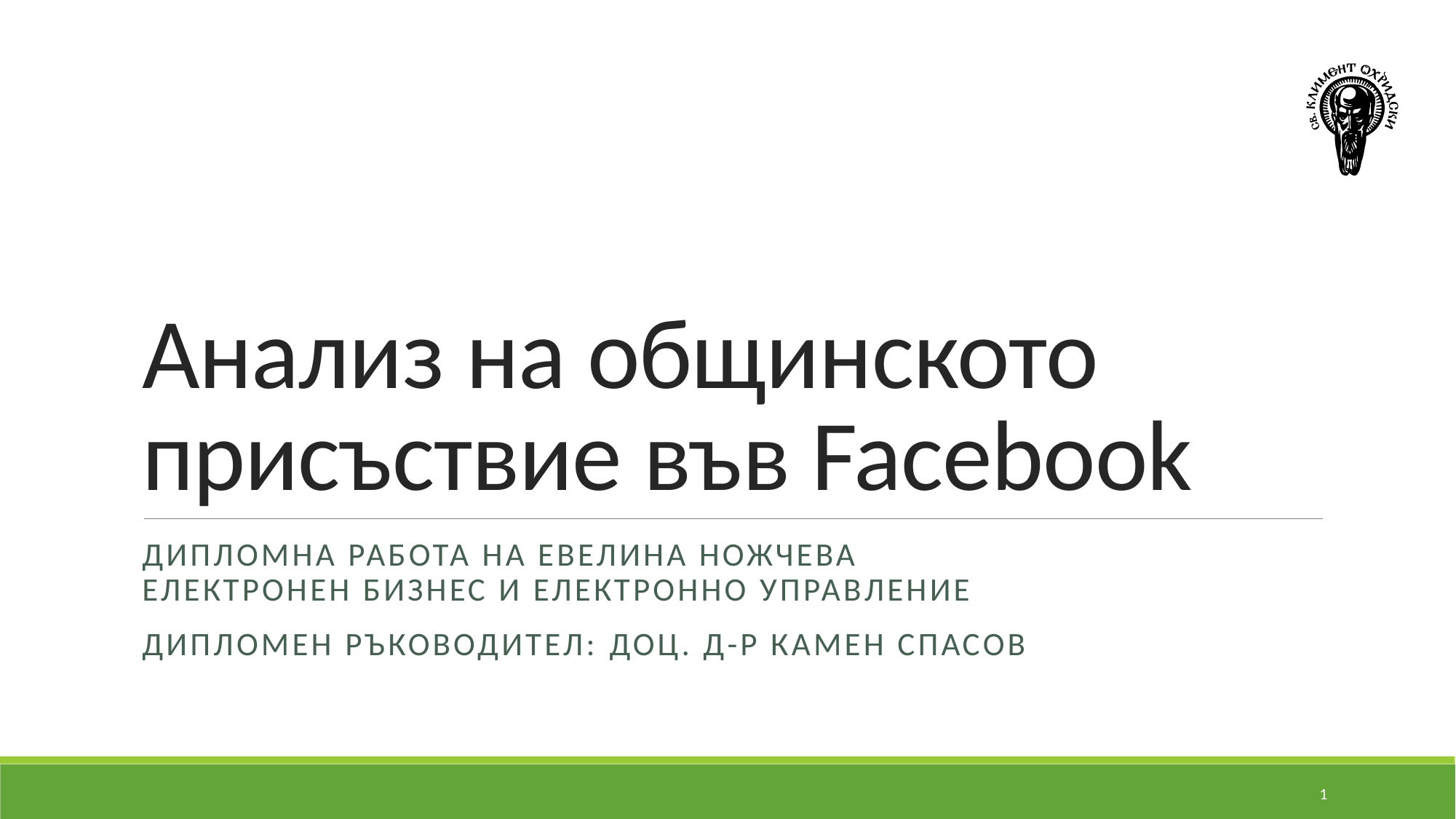

# Анализ на общинското присъствие във Facebook
Дипломна работа на Евелина Ножчева
Електронен бизнес и електронно управление
Дипломен ръководител: доц. Д-р камен спасов
1